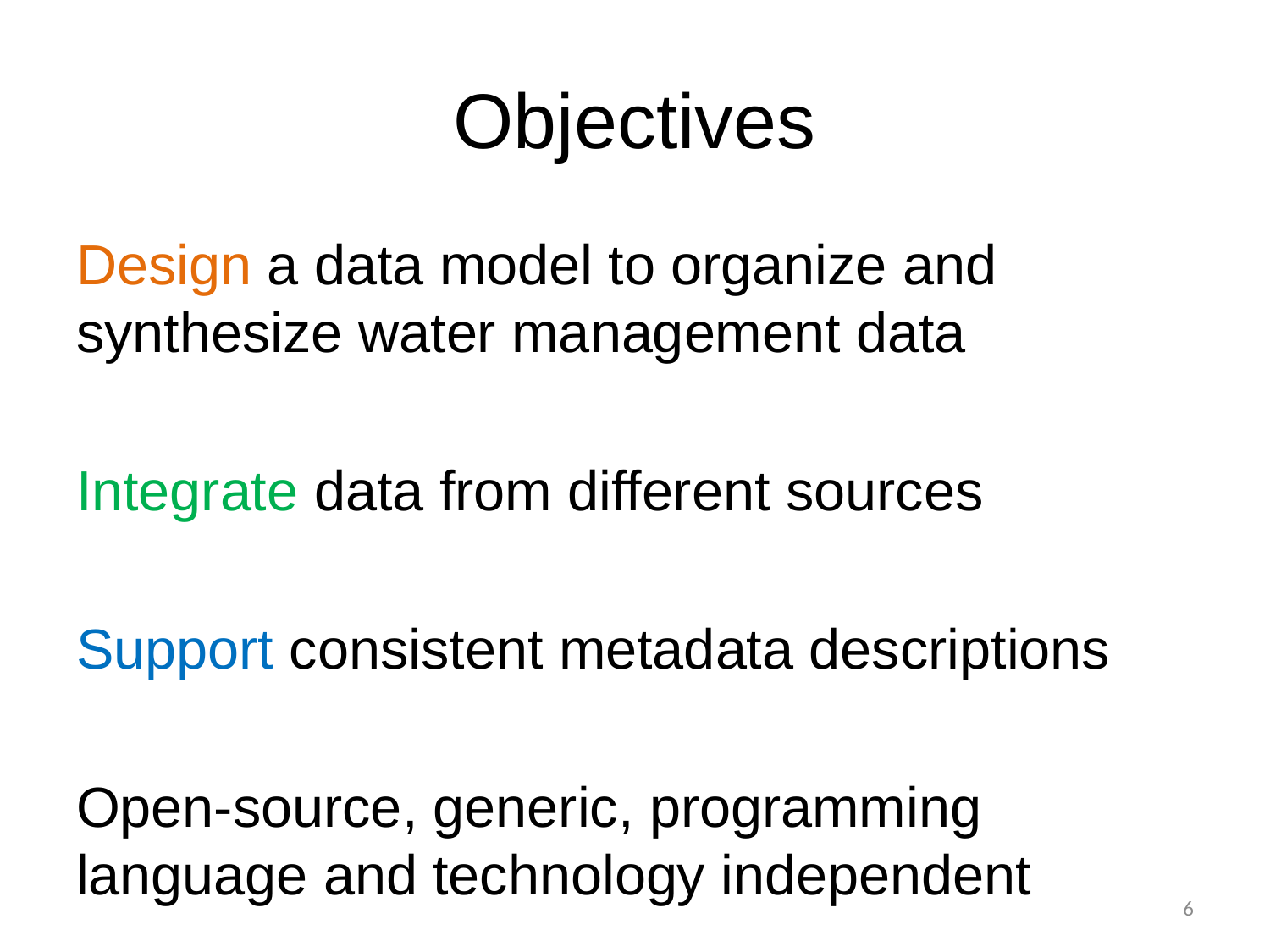

# Objectives
Design a data model to organize and synthesize water management data

Integrate data from different sources

Support consistent metadata descriptions

Open-source, generic, programming language and technology independent

6